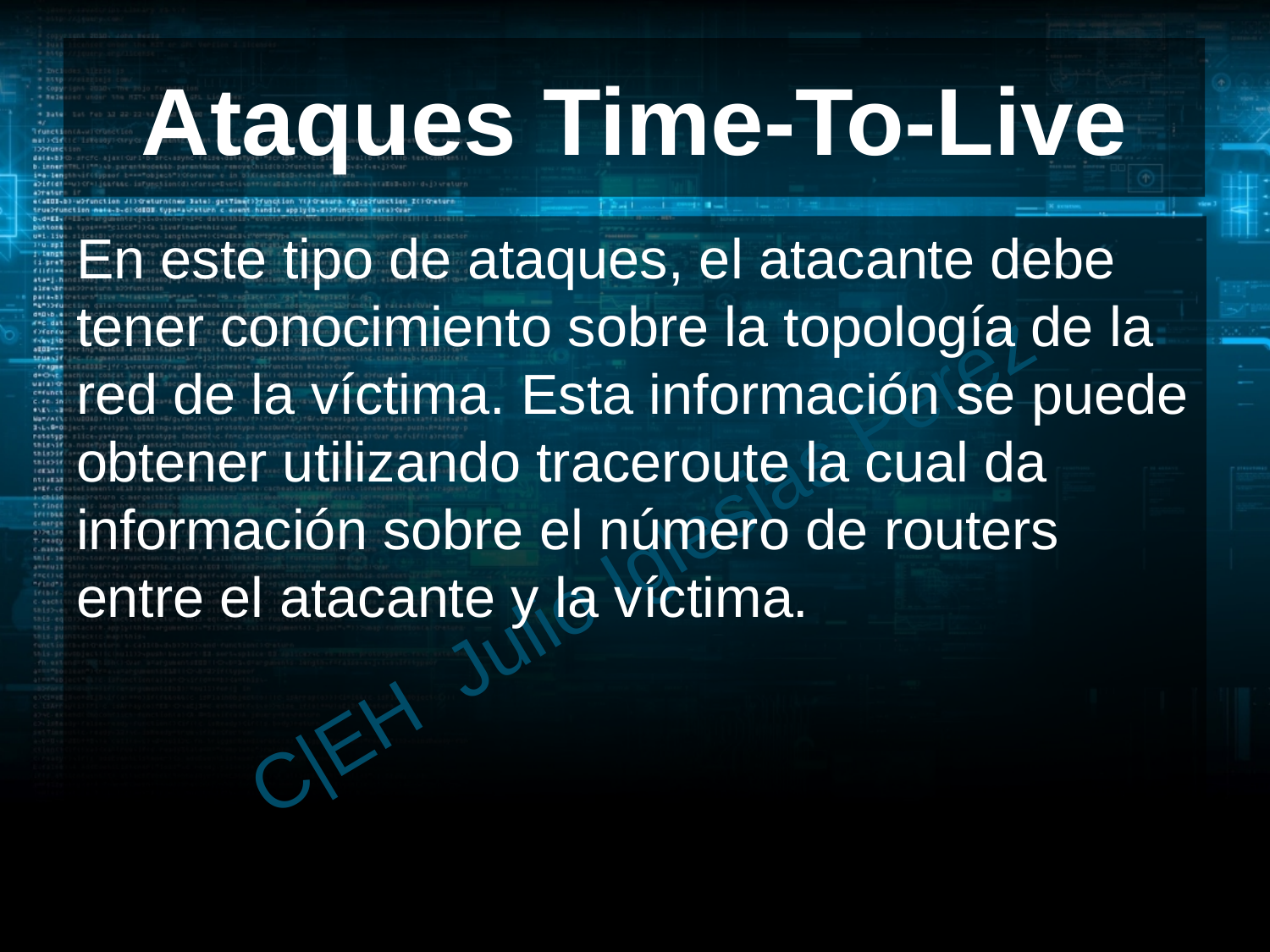

# Ataques Time-To-Live
En este tipo de ataques, el atacante debe tener conocimiento sobre la topología de la red de la víctima. Esta información se puede obtener utilizando traceroute la cual da información sobre el número de routers entre el atacante y la víctima.
C|EH  Julio Iglesias Pérez